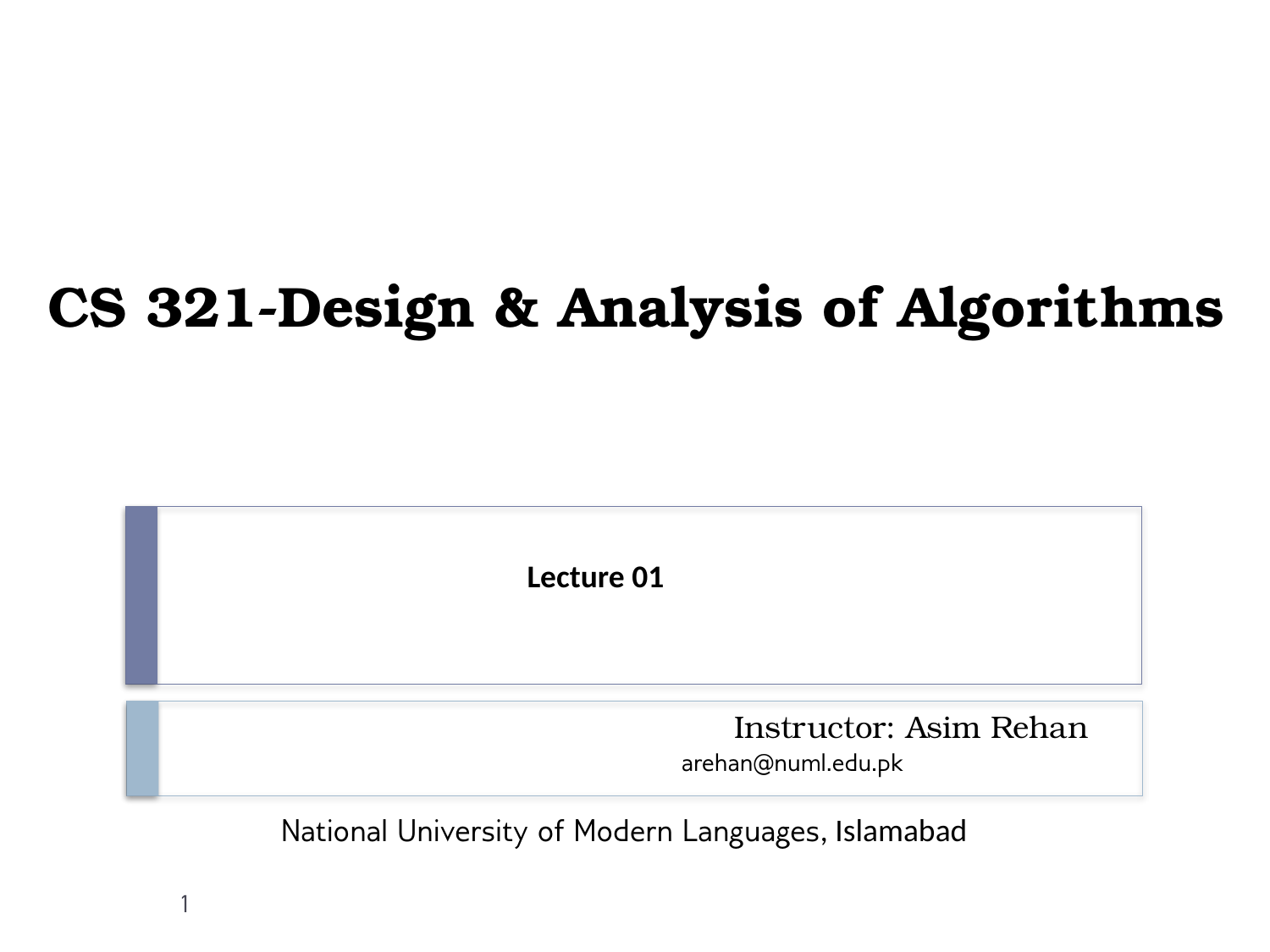

# CS 321-Design & Analysis of Algorithms
Lecture 01

Instructor: Asim Rehan
			arehan@numl.edu.pk

National University of Modern Languages, Islamabad
1